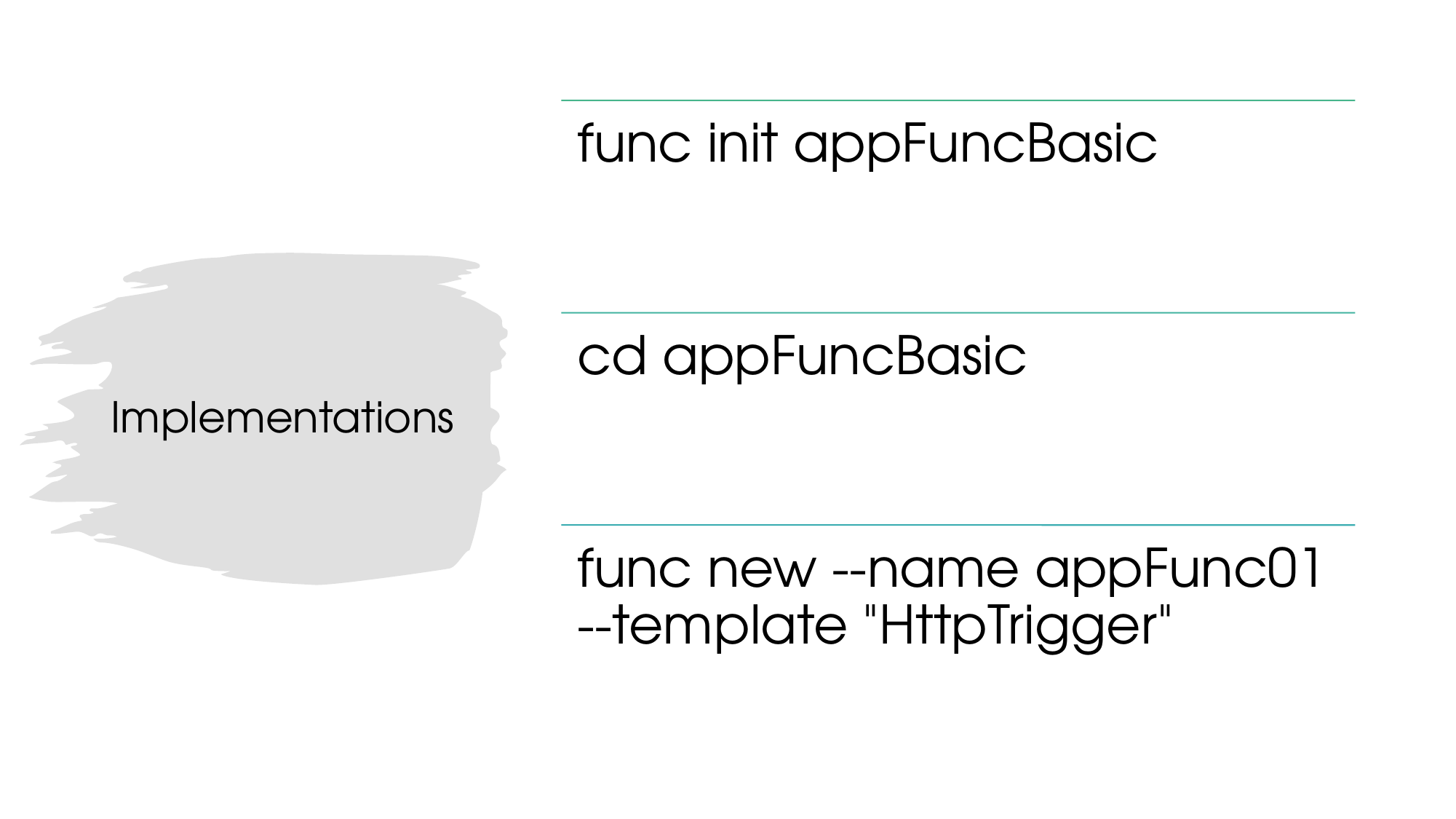

func init appFuncBasic
cd appFuncBasic
func new --name appFunc01 --template "HttpTrigger"
# Implementations